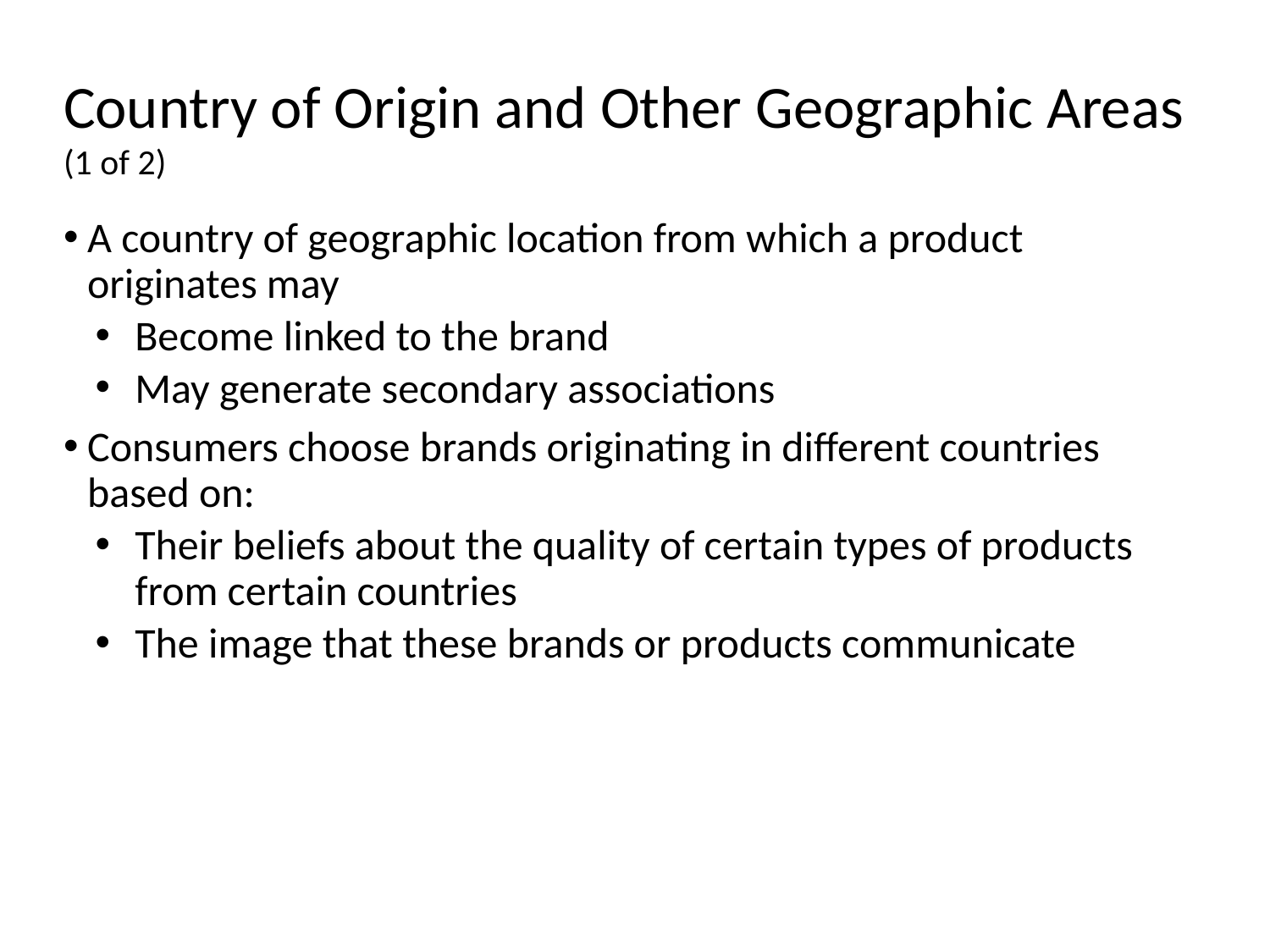

# Country of Origin and Other Geographic Areas (1 of 2)
A country of geographic location from which a product originates may
Become linked to the brand
May generate secondary associations
Consumers choose brands originating in different countries based on:
Their beliefs about the quality of certain types of products from certain countries
The image that these brands or products communicate